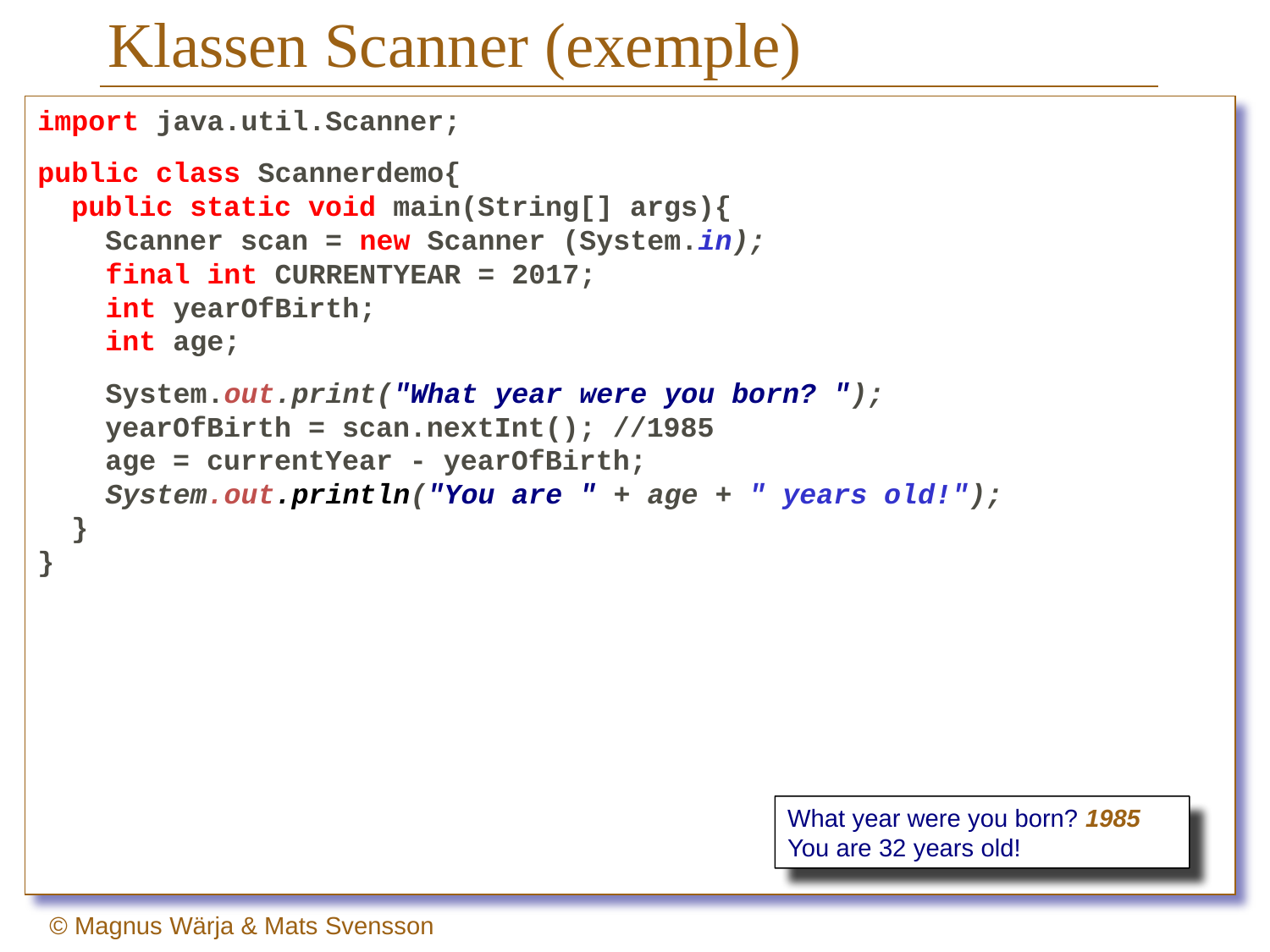

# Klassen Scanner (exemple)
import java.util.Scanner;
public class Scannerdemo{
  public static void main(String[] args){
    Scanner scan = new Scanner (System.in);
    final int CURRENTYEAR = 2017;
    int yearOfBirth;
    int age;
    System.out.print("What year were you born? ");
    yearOfBirth = scan.nextInt(); //1985
    age = currentYear - yearOfBirth;
    System.out.println("You are " + age + " years old!");
  }
}
What year were you born? 1985
You are 32 years old!